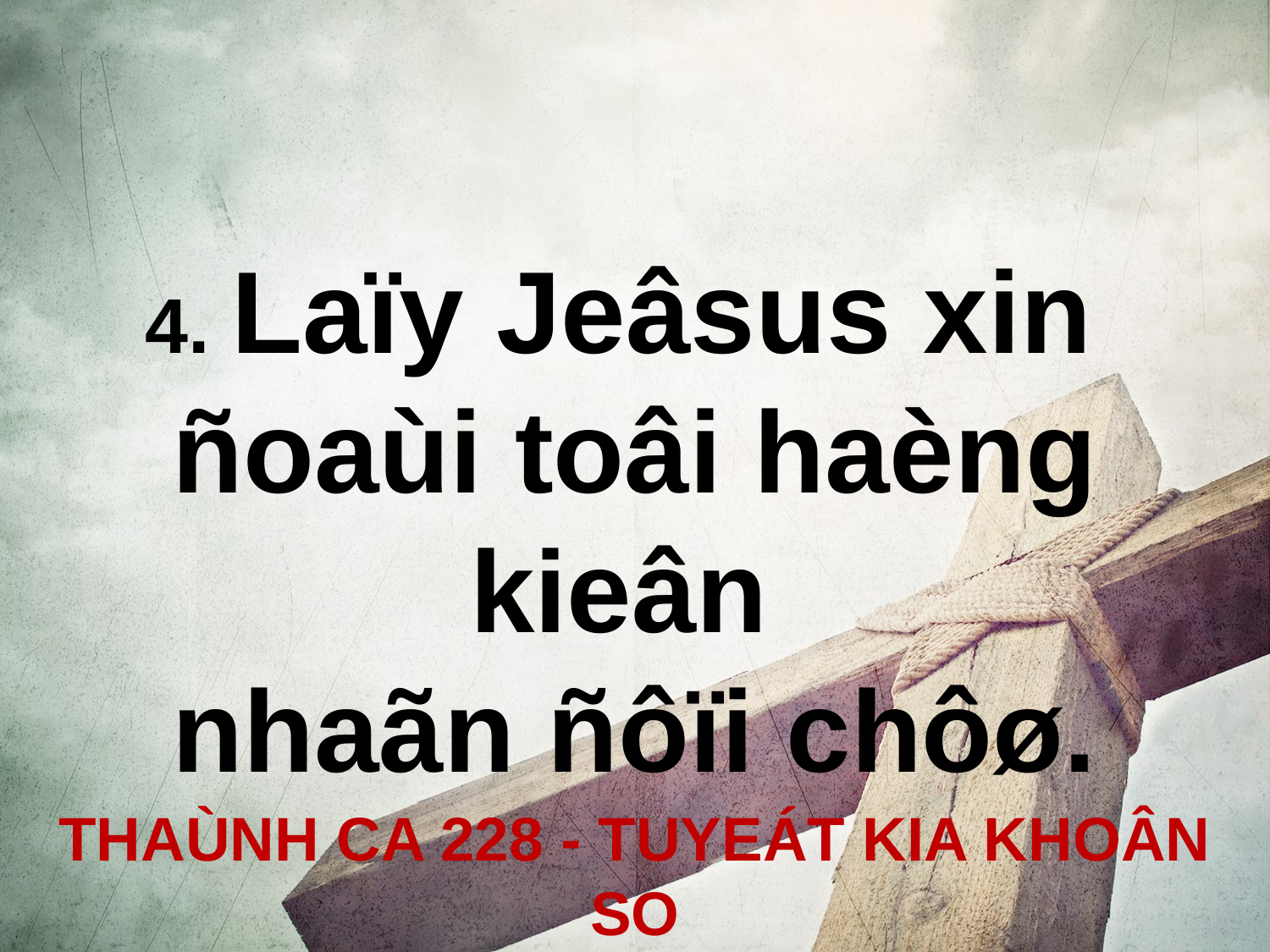

4. Laïy Jeâsus xin
ñoaùi toâi haèng kieân
nhaãn ñôïi chôø.
THAÙNH CA 228 - TUYEÁT KIA KHOÂN SO